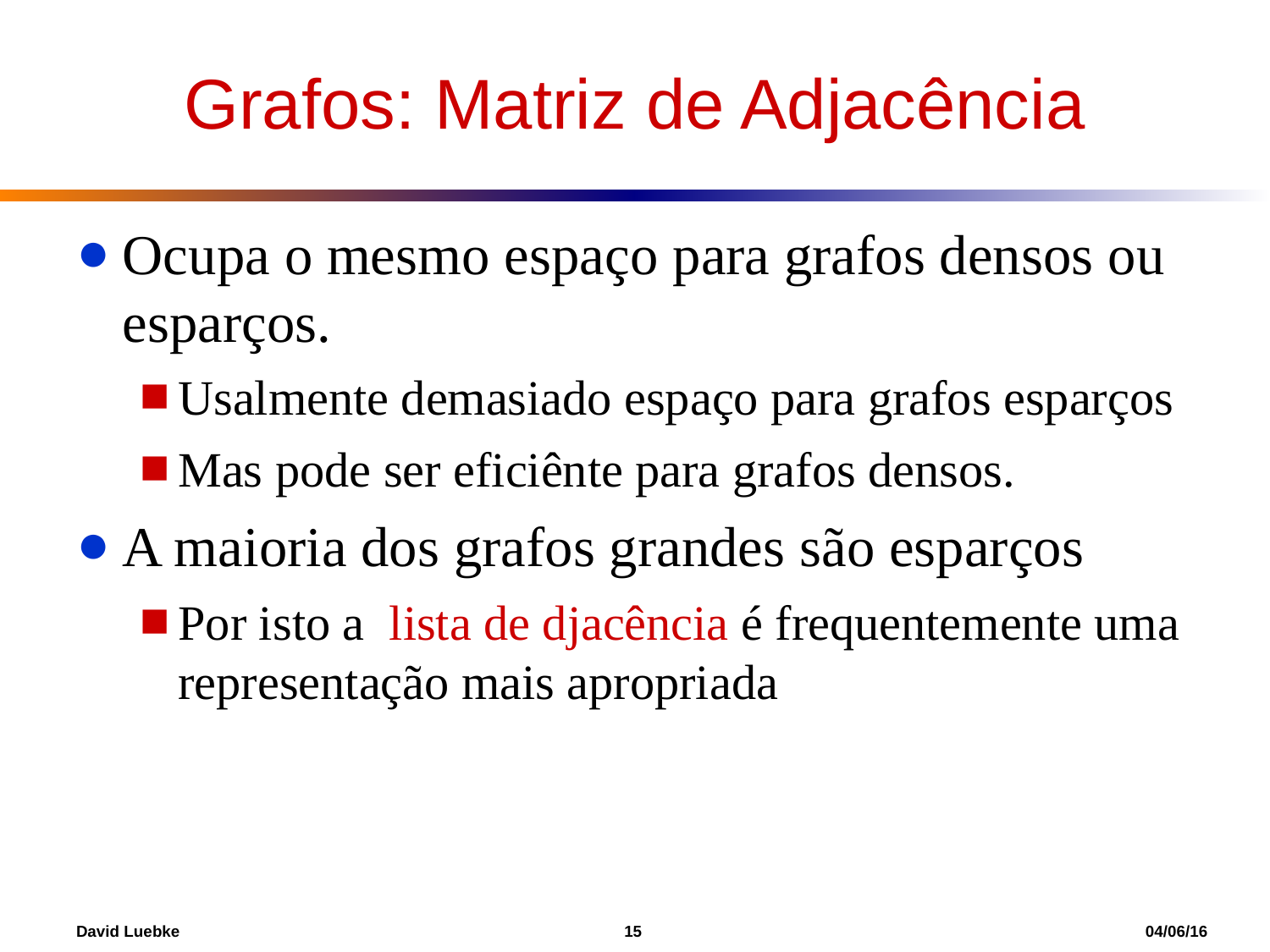

Grafos: Matriz de Adjacência
Ocupa o mesmo espaço para grafos densos ou esparços.
Usalmente demasiado espaço para grafos esparços
Mas pode ser eficiênte para grafos densos.
A maioria dos grafos grandes são esparços
Por isto a  lista de djacência é frequentemente uma representação mais apropriada

David Luebke				         15 				            04/06/16